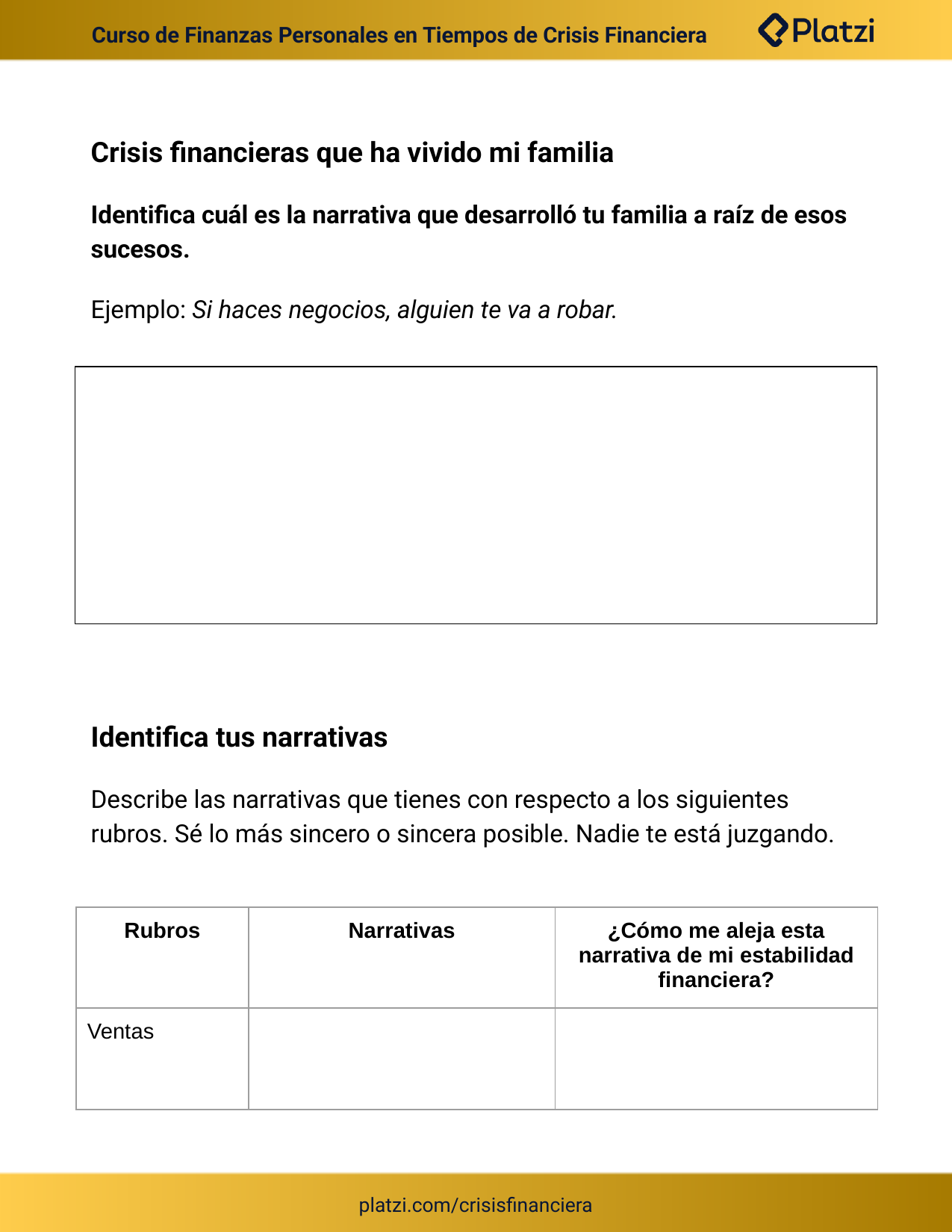

# Curso de Finanzas Personales en Tiempos de Crisis Financiera
Crisis financieras que ha vivido mi familia
Identifica cuál es la narrativa que desarrolló tu familia a raíz de esos sucesos.
Ejemplo: Si haces negocios, alguien te va a robar.

Identifica tus narrativas
Describe las narrativas que tienes con respecto a los siguientes rubros. Sé lo más sincero o sincera posible. Nadie te está juzgando.

| Rubros | Narrativas | ¿Cómo me aleja esta narrativa de mi estabilidad financiera? |
| --- | --- | --- |
| Ventas |  |  |
platzi.com/crisisfinanciera